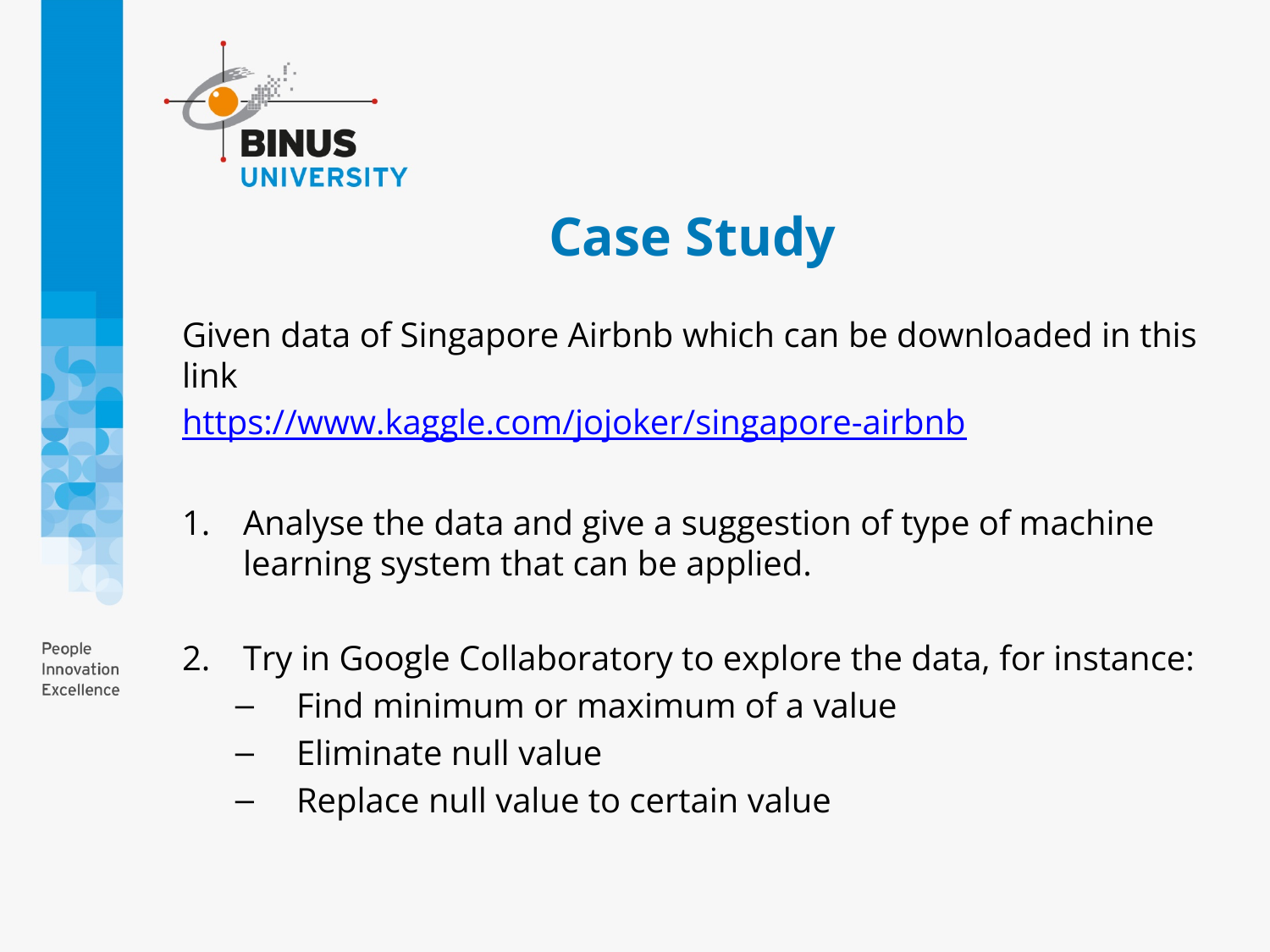

# Case Study

Given data of Singapore Airbnb which can be downloaded in this link
https://www.kaggle.com/jojoker/singapore-airbnb

Analyse the data and give a suggestion of type of machine learning system that can be applied.

Try in Google Collaboratory to explore the data, for instance:
Find minimum or maximum of a value
Eliminate null value
Replace null value to certain value